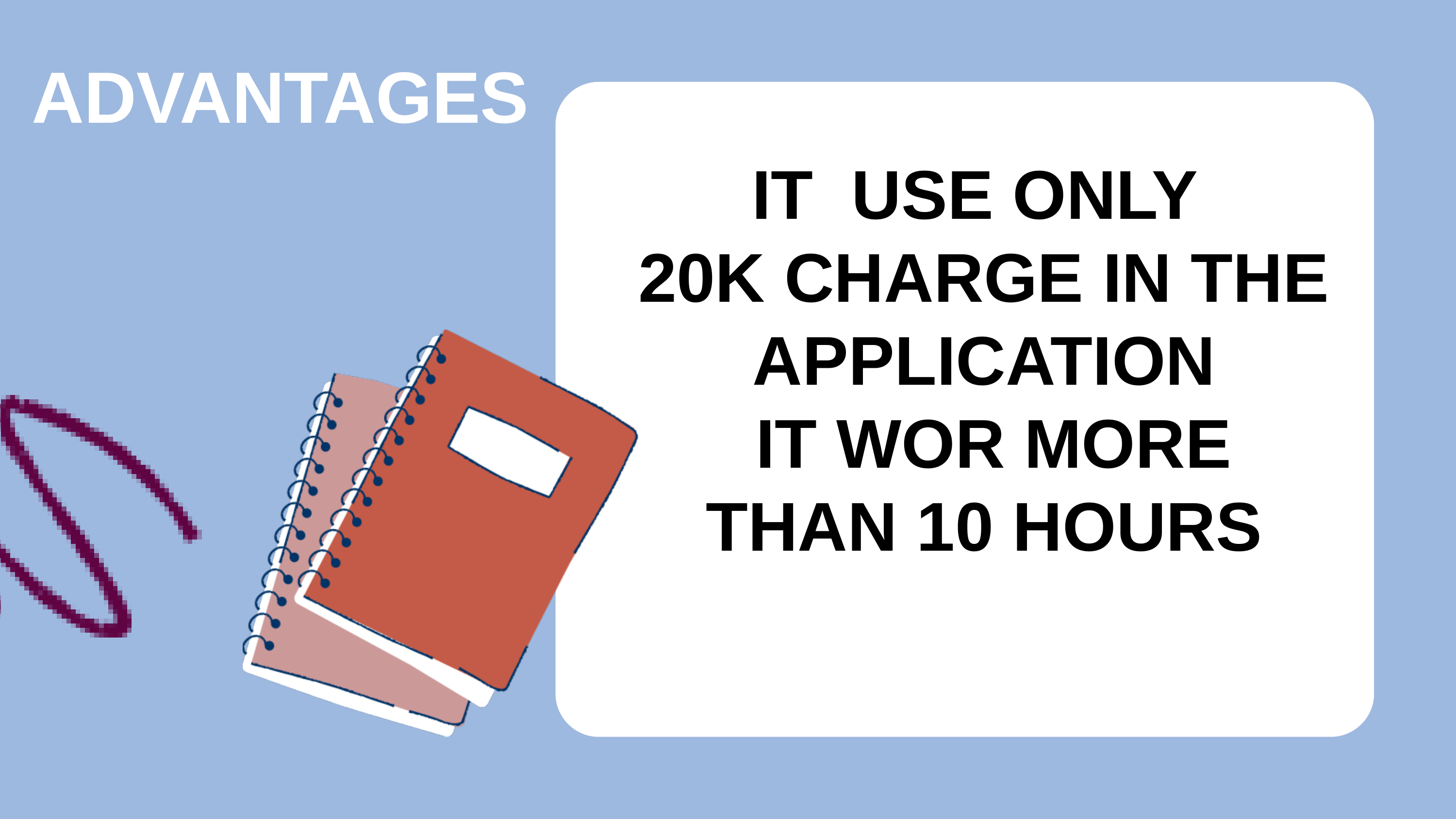

ADVANTAGES

IT  USE ONLY
20K CHARGE IN THE APPLICATION
 IT WOR MORE
 THAN 10 HOURS